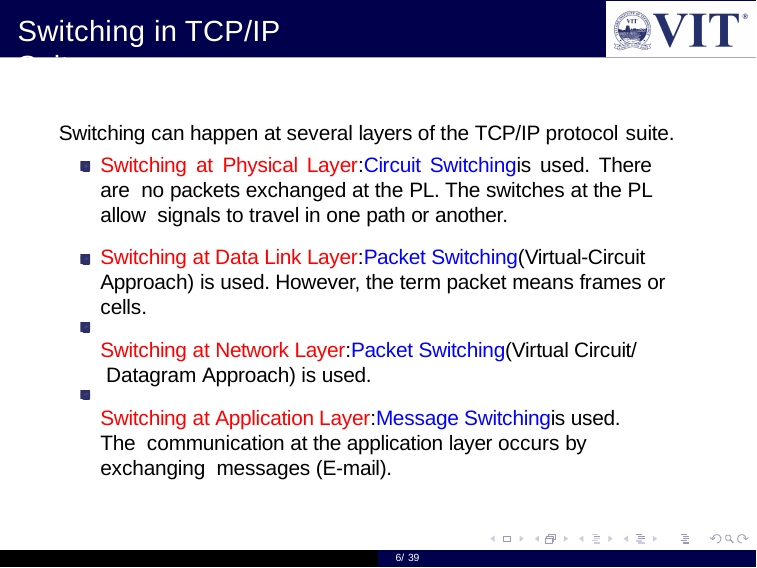

# Switching in TCP/IP Suite
Switching can happen at several layers of the TCP/IP protocol suite.
Switching at Physical Layer:Circuit Switchingis used. There are  no packets exchanged at the PL. The switches at the PL allow  signals to travel in one path or another.
Switching at Data Link Layer:Packet Switching(Virtual-Circuit  Approach) is used. However, the term packet means frames or cells.
Switching at Network Layer:Packet Switching(Virtual Circuit/  Datagram Approach) is used.
Switching at Application Layer:Message Switchingis used. The  communication at the application layer occurs by exchanging  messages (E-mail).

6/ 39